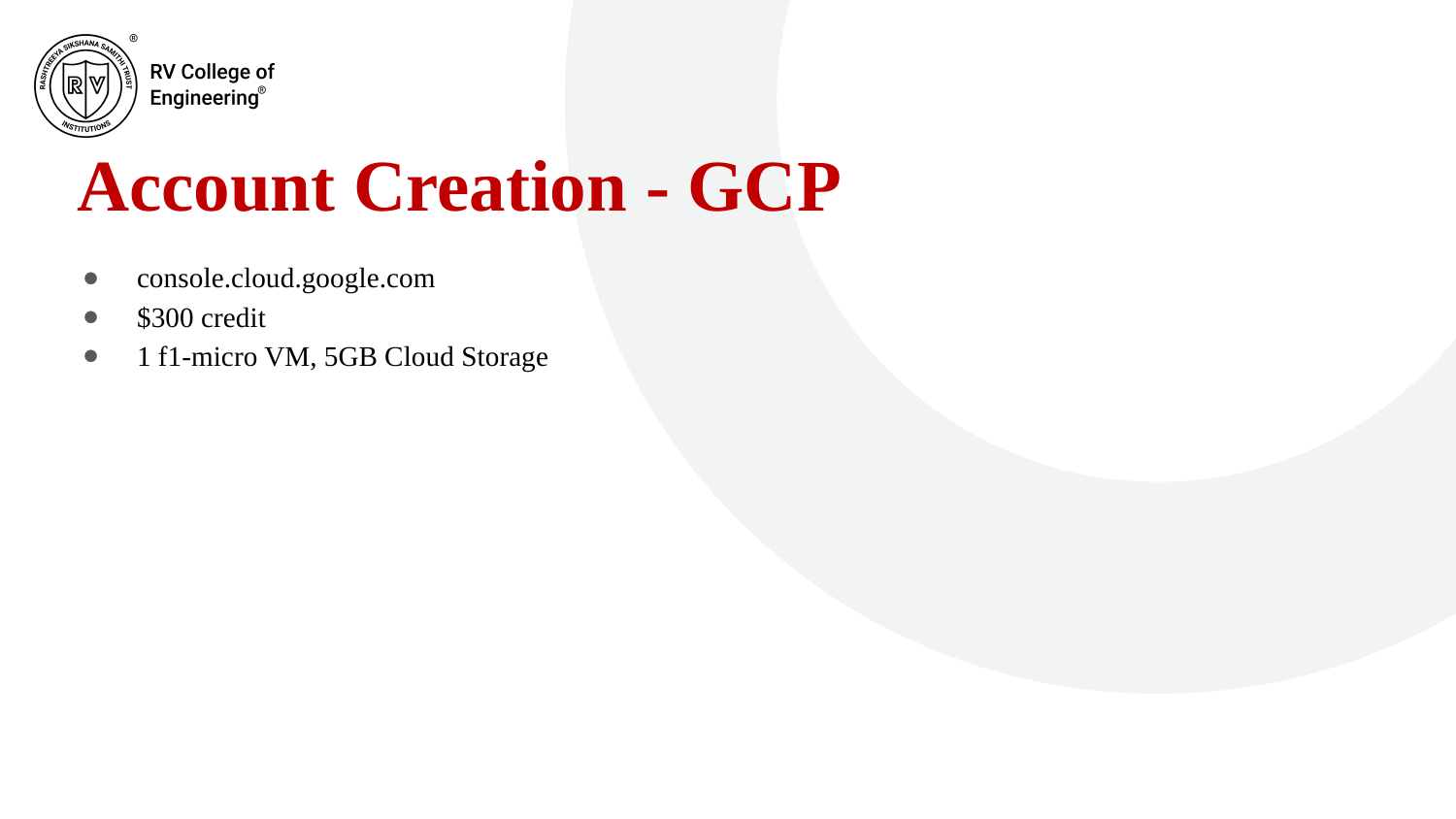

# Account Creation - GCP
console.cloud.google.com
$300 credit
1 f1-micro VM, 5GB Cloud Storage